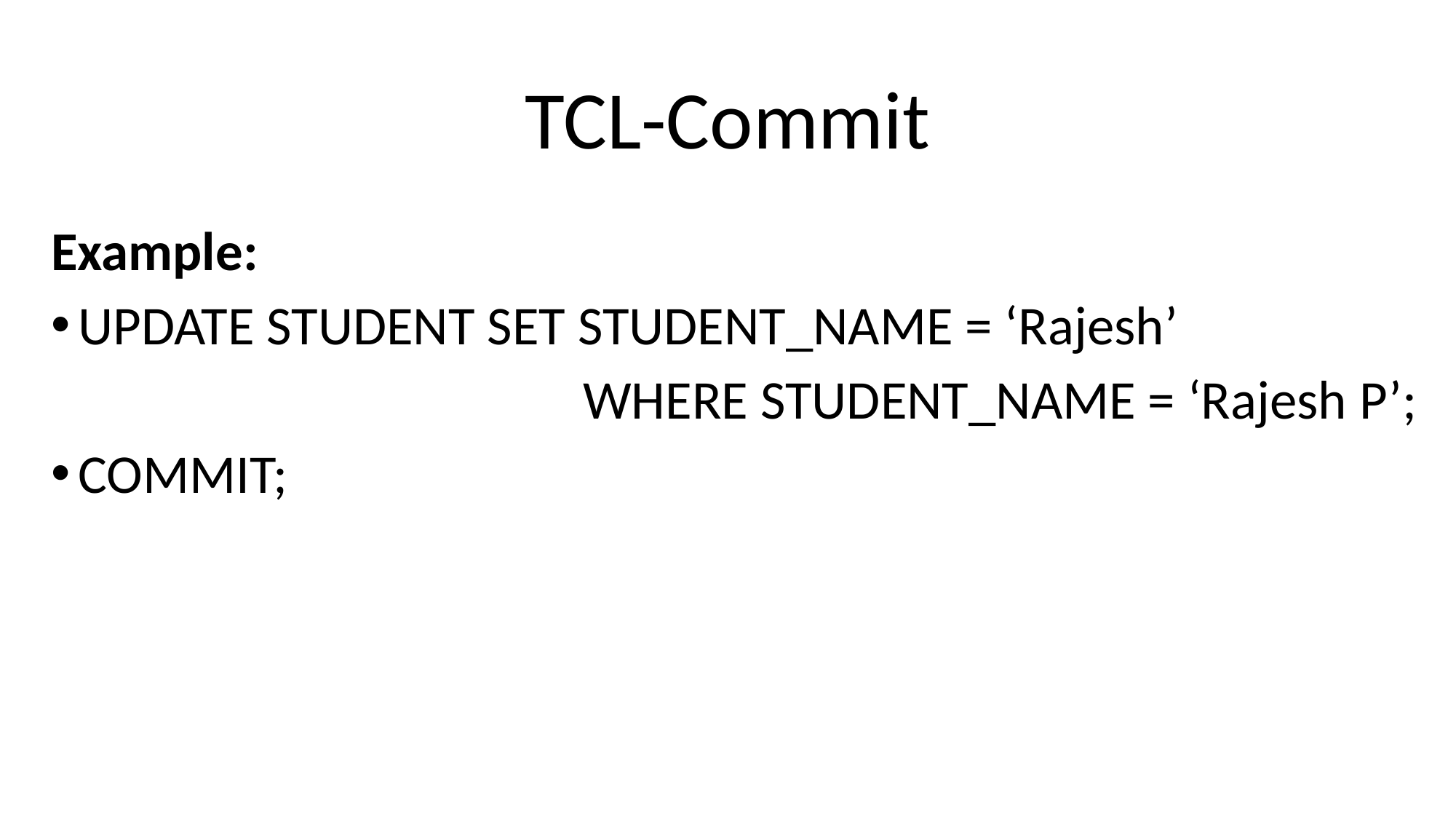

# TCL-Commit
Example:
UPDATE STUDENT SET STUDENT_NAME = ‘Rajesh’
                                           WHERE STUDENT_NAME = ‘Rajesh P’;
COMMIT;